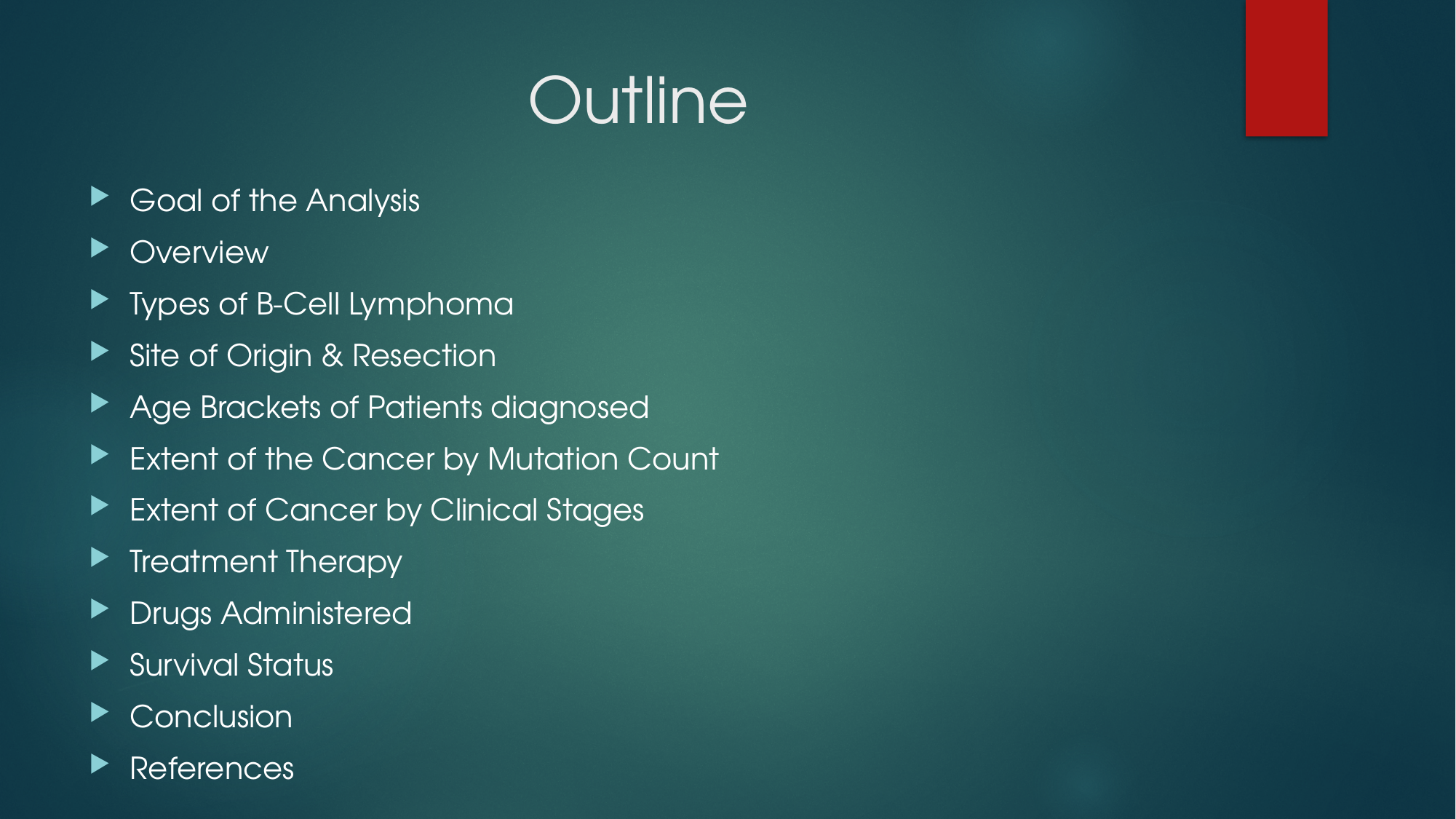

# Outline
Goal of the Analysis
Overview
Types of B-Cell Lymphoma
Site of Origin & Resection
Age Brackets of Patients diagnosed
Extent of the Cancer by Mutation Count
Extent of Cancer by Clinical Stages
Treatment Therapy
Drugs Administered
Survival Status
Conclusion
References